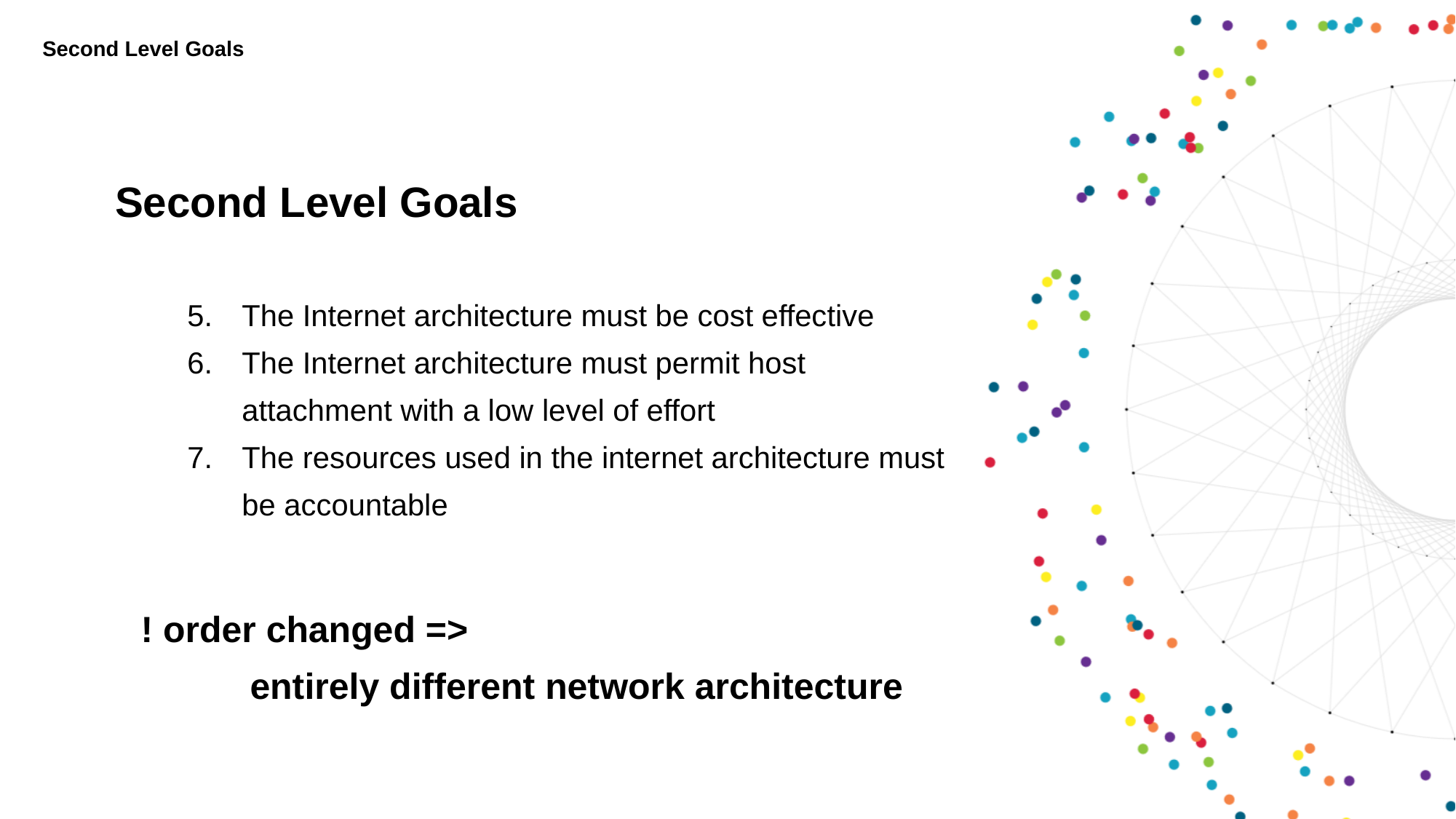

Second Level Goals
Second Level Goals
The Internet architecture must be cost effective
The Internet architecture must permit host attachment with a low level of effort
The resources used in the internet architecture must be accountable

! order changed =>
	entirely different network architecture